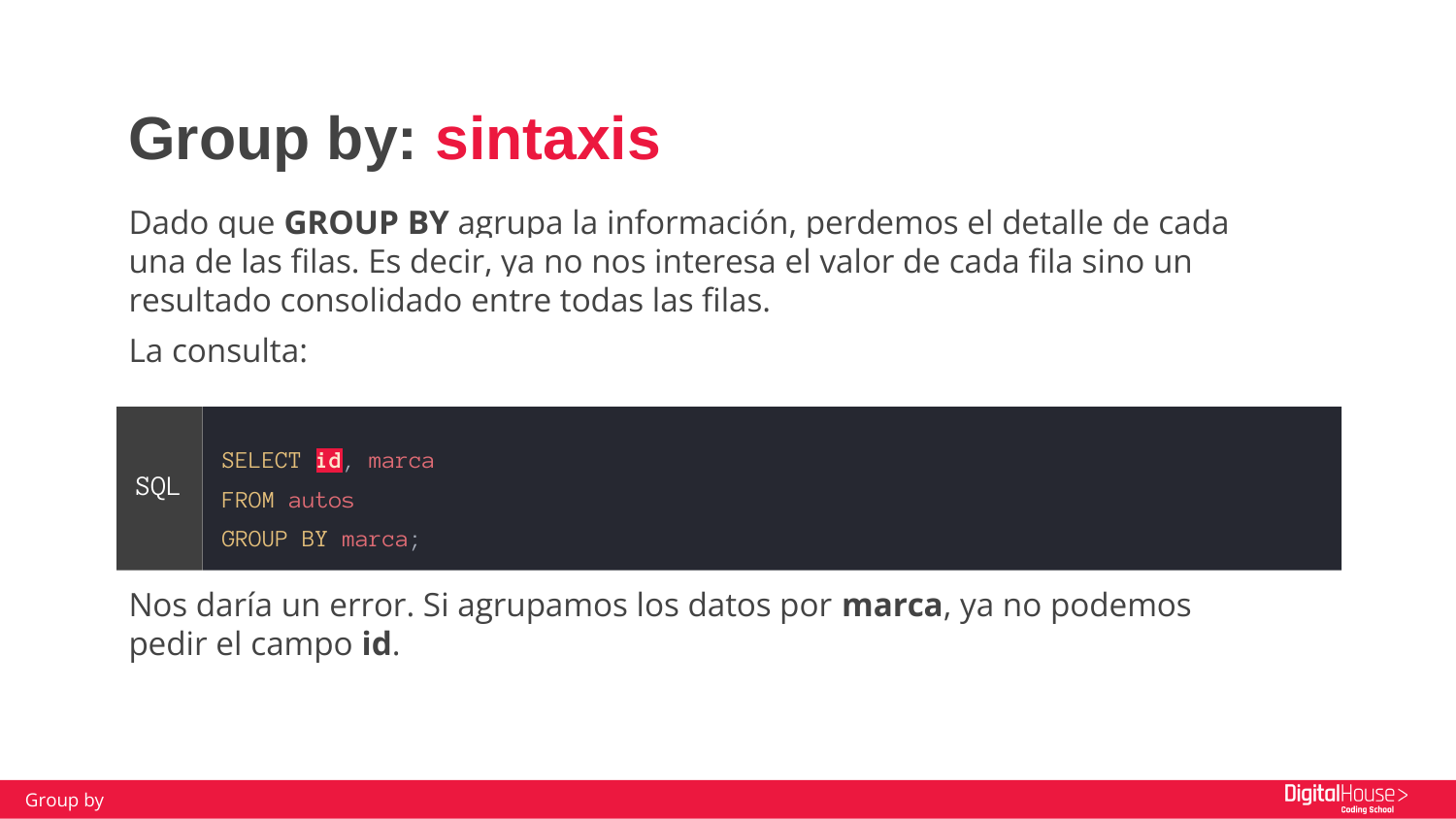

Group by: sintaxis
Dado que GROUP BY agrupa la información, perdemos el detalle de cada una de las filas. Es decir, ya no nos interesa el valor de cada fila sino un resultado consolidado entre todas las filas.
La consulta:

Nos daría un error. Si agrupamos los datos por marca, ya no podemos pedir el campo id.
SELECT id, marca
FROM autos
GROUP BY marca;
SQL